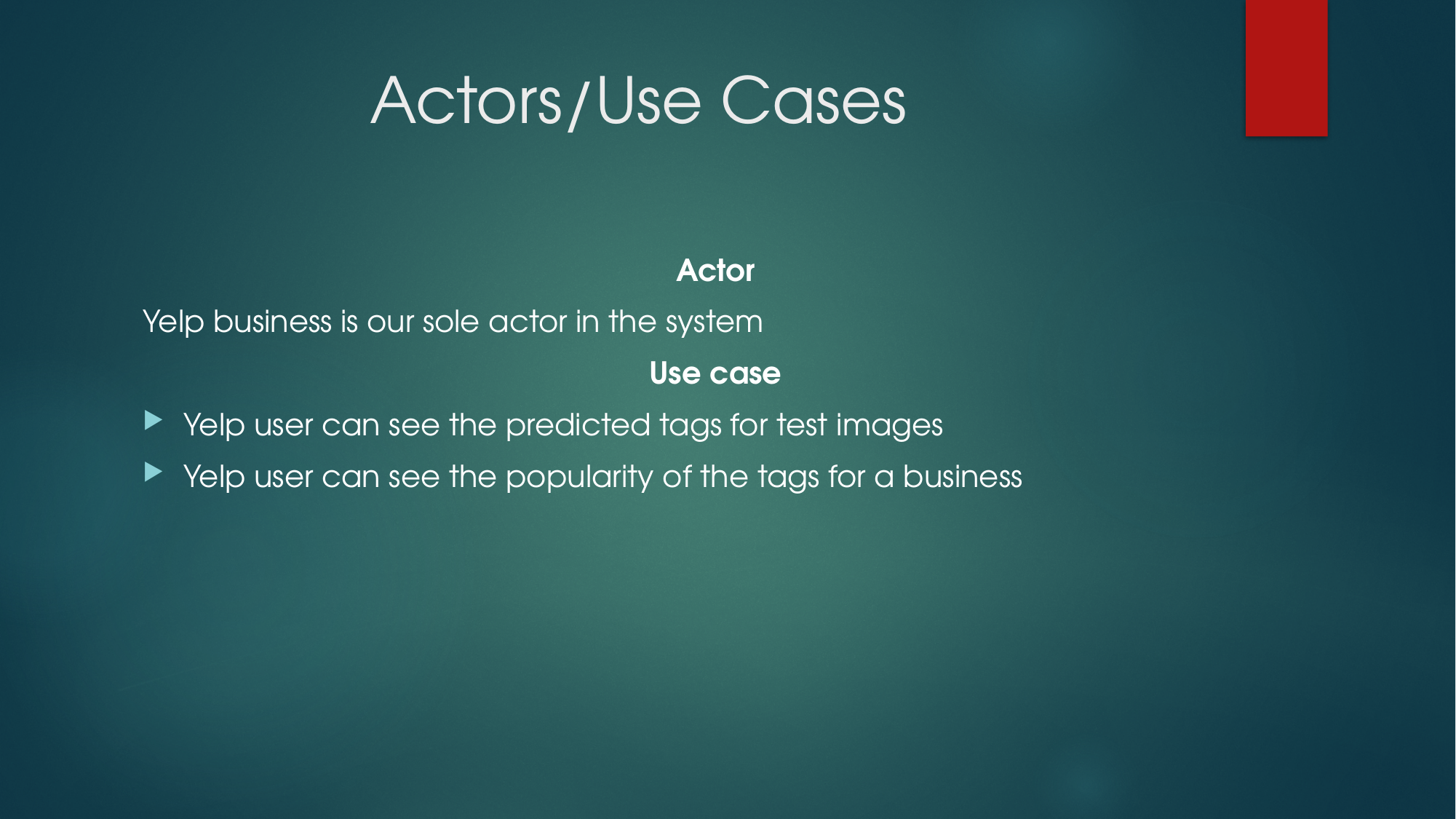

# Actors/Use Cases
Actor
Yelp business is our sole actor in the system
Use case
Yelp user can see the predicted tags for test images
Yelp user can see the popularity of the tags for a business